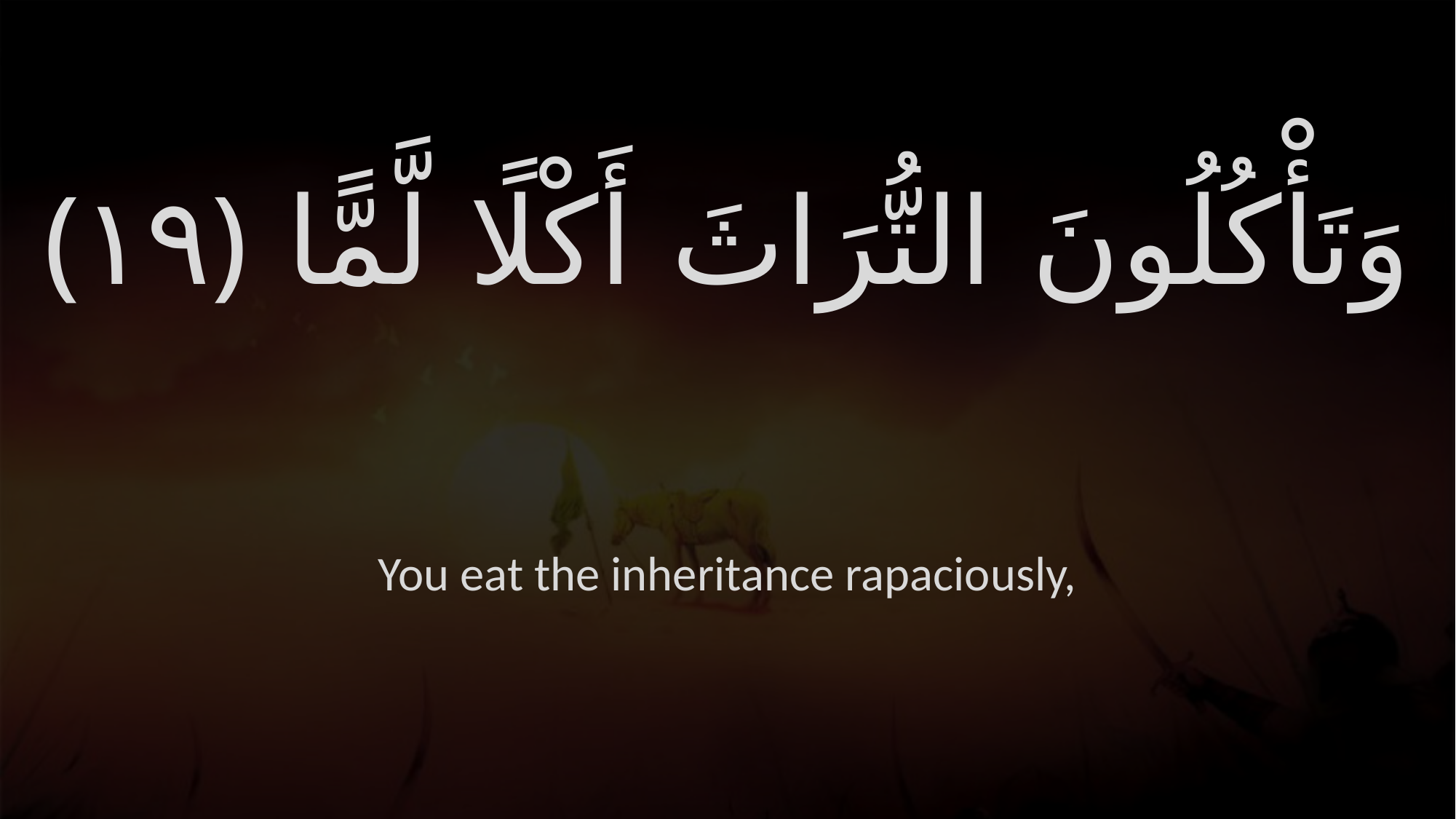

# وَتَأْكُلُونَ التُّرَاثَ أَكْلًا لَّمًّا ‎﴿١٩﴾
You eat the inheritance rapaciously,